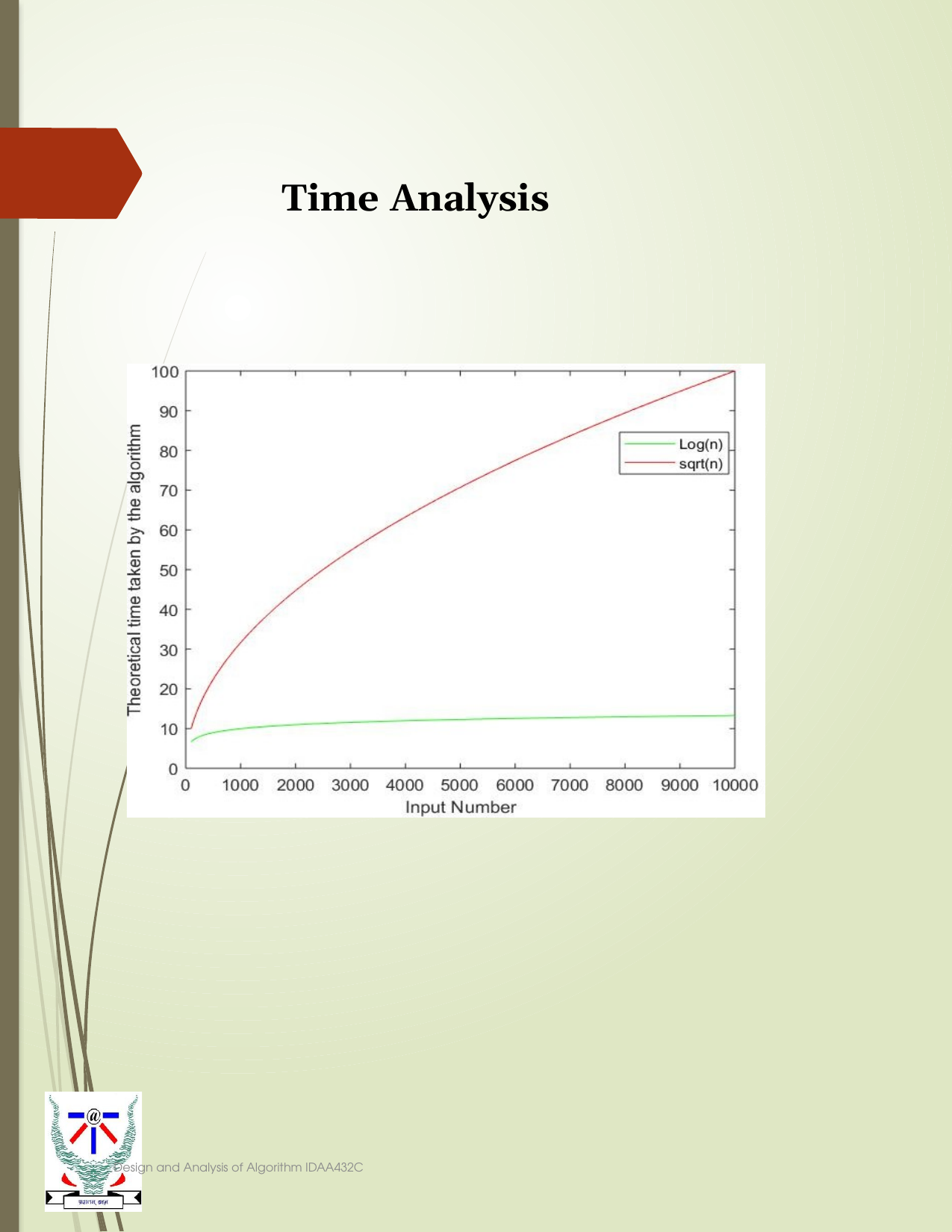

Time Analysis

Design and Analysis of Algorithm IDAA432C